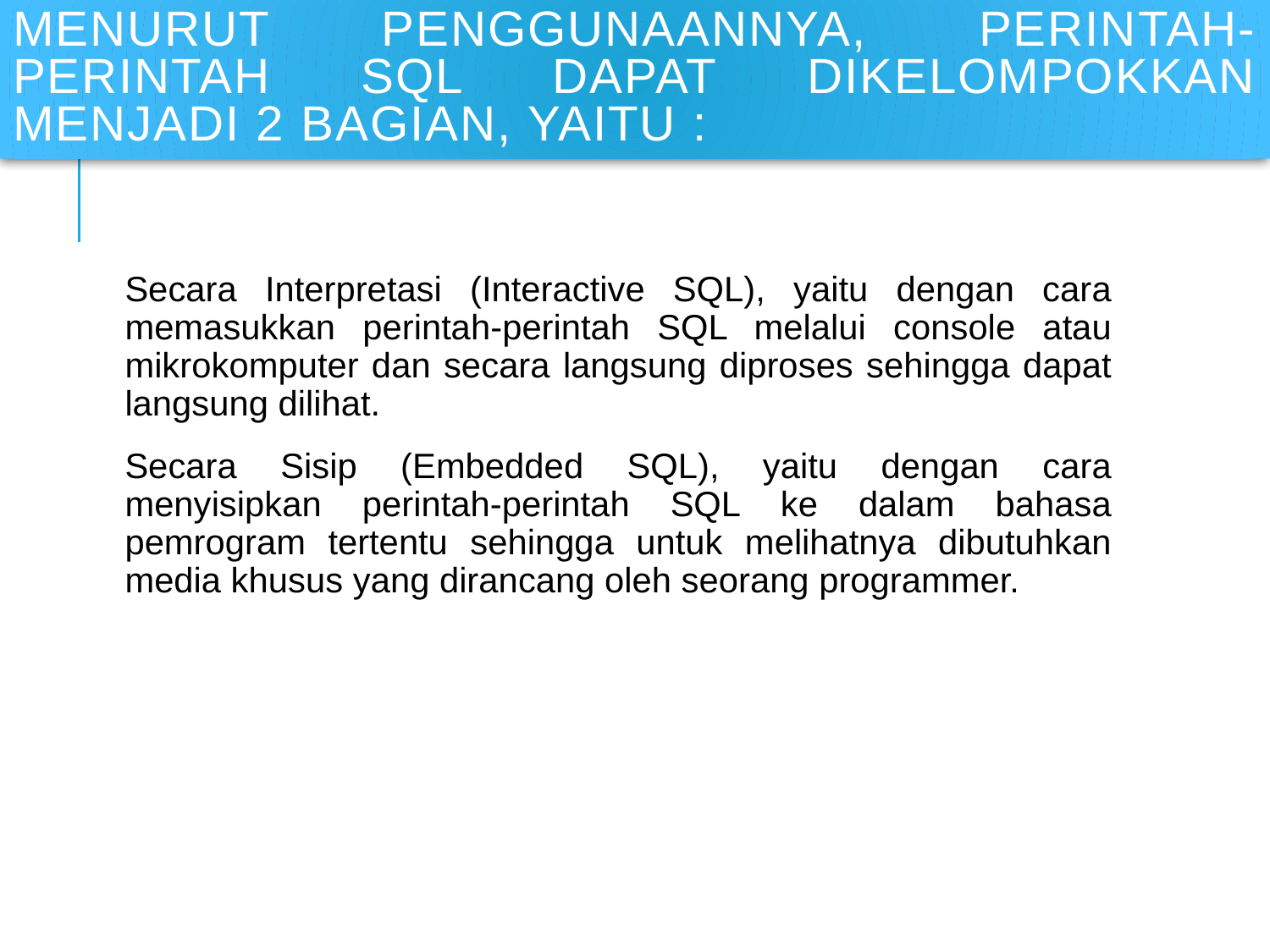

# Menurut penggunaannya, perintah-perintah SQL dapat dikelompokkan menjadi 2 bagian, yaitu :
Secara Interpretasi (Interactive SQL), yaitu dengan cara memasukkan perintah-perintah SQL melalui console atau mikrokomputer dan secara langsung diproses sehingga dapat langsung dilihat.
Secara Sisip (Embedded SQL), yaitu dengan cara menyisipkan perintah-perintah SQL ke dalam bahasa pemrogram tertentu sehingga untuk melihatnya dibutuhkan media khusus yang dirancang oleh seorang programmer.